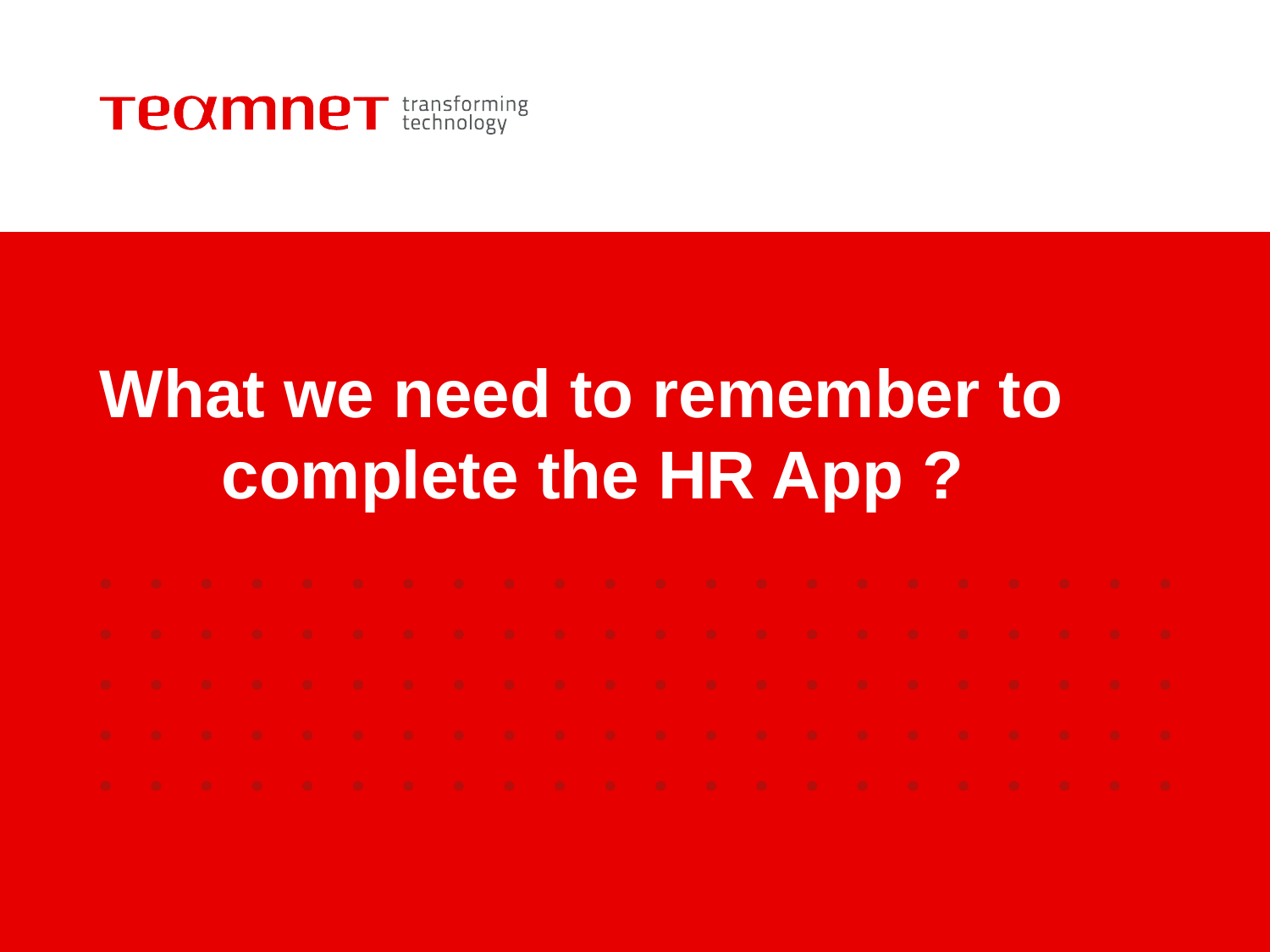

# What we need to remember to 		complete the HR App ?